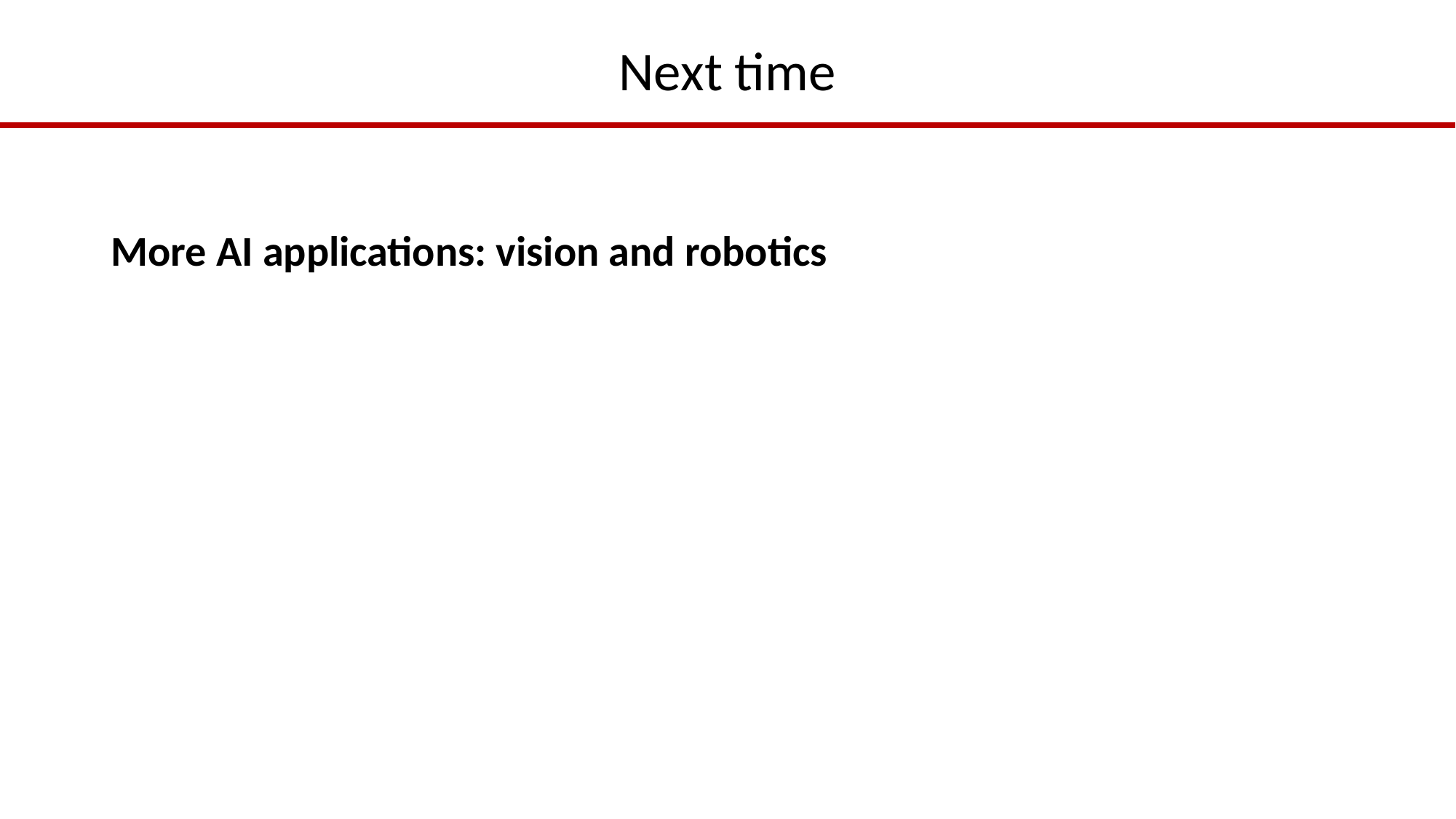

# Next time
More AI applications: vision and robotics